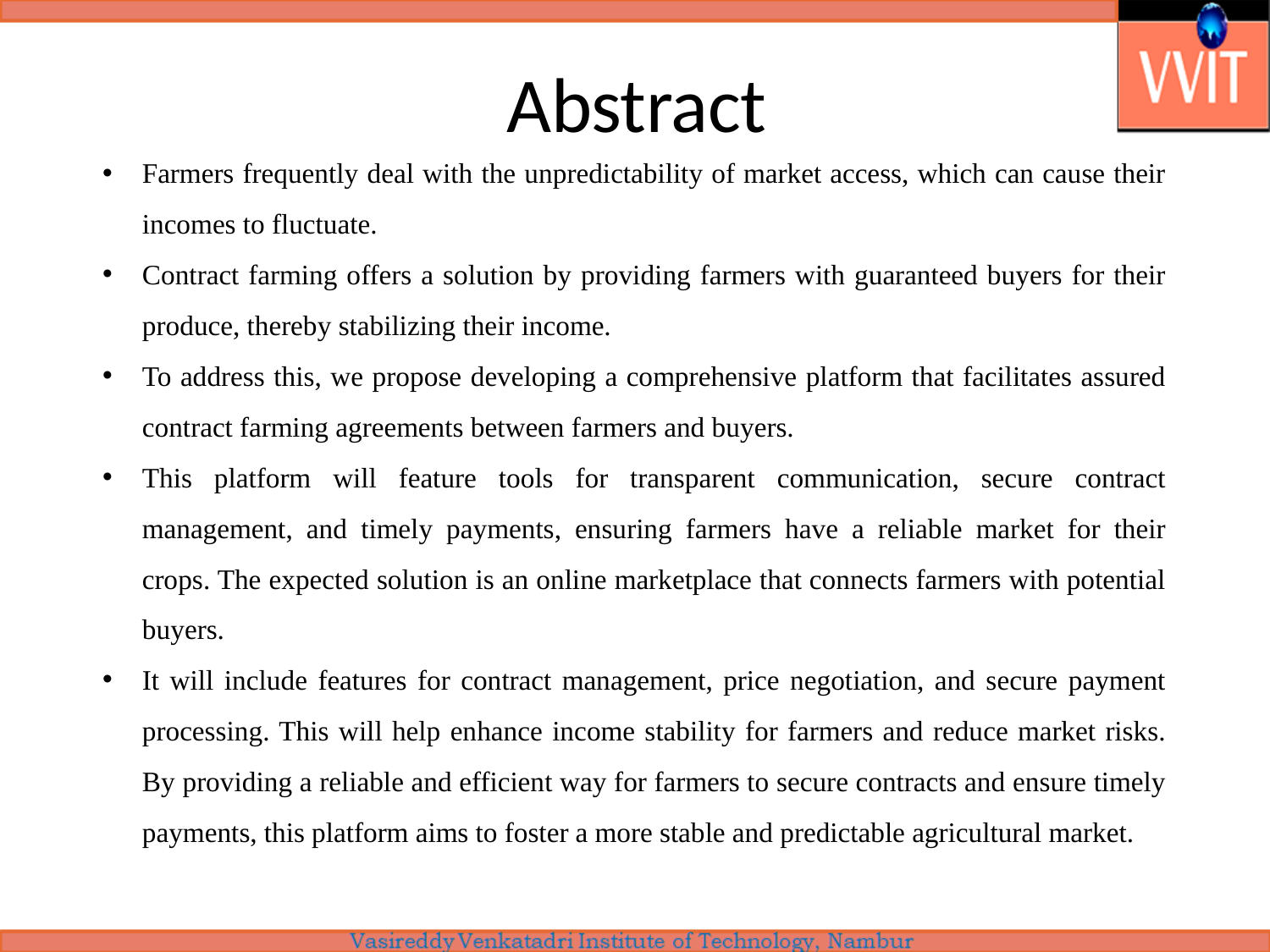

# Abstract

Farmers frequently deal with the unpredictability of market access, which can cause their incomes to fluctuate.
Contract farming offers a solution by providing farmers with guaranteed buyers for their produce, thereby stabilizing their income.
To address this, we propose developing a comprehensive platform that facilitates assured contract farming agreements between farmers and buyers.
This platform will feature tools for transparent communication, secure contract management, and timely payments, ensuring farmers have a reliable market for their crops. The expected solution is an online marketplace that connects farmers with potential buyers.
It will include features for contract management, price negotiation, and secure payment processing. This will help enhance income stability for farmers and reduce market risks. By providing a reliable and efficient way for farmers to secure contracts and ensure timely payments, this platform aims to foster a more stable and predictable agricultural market.